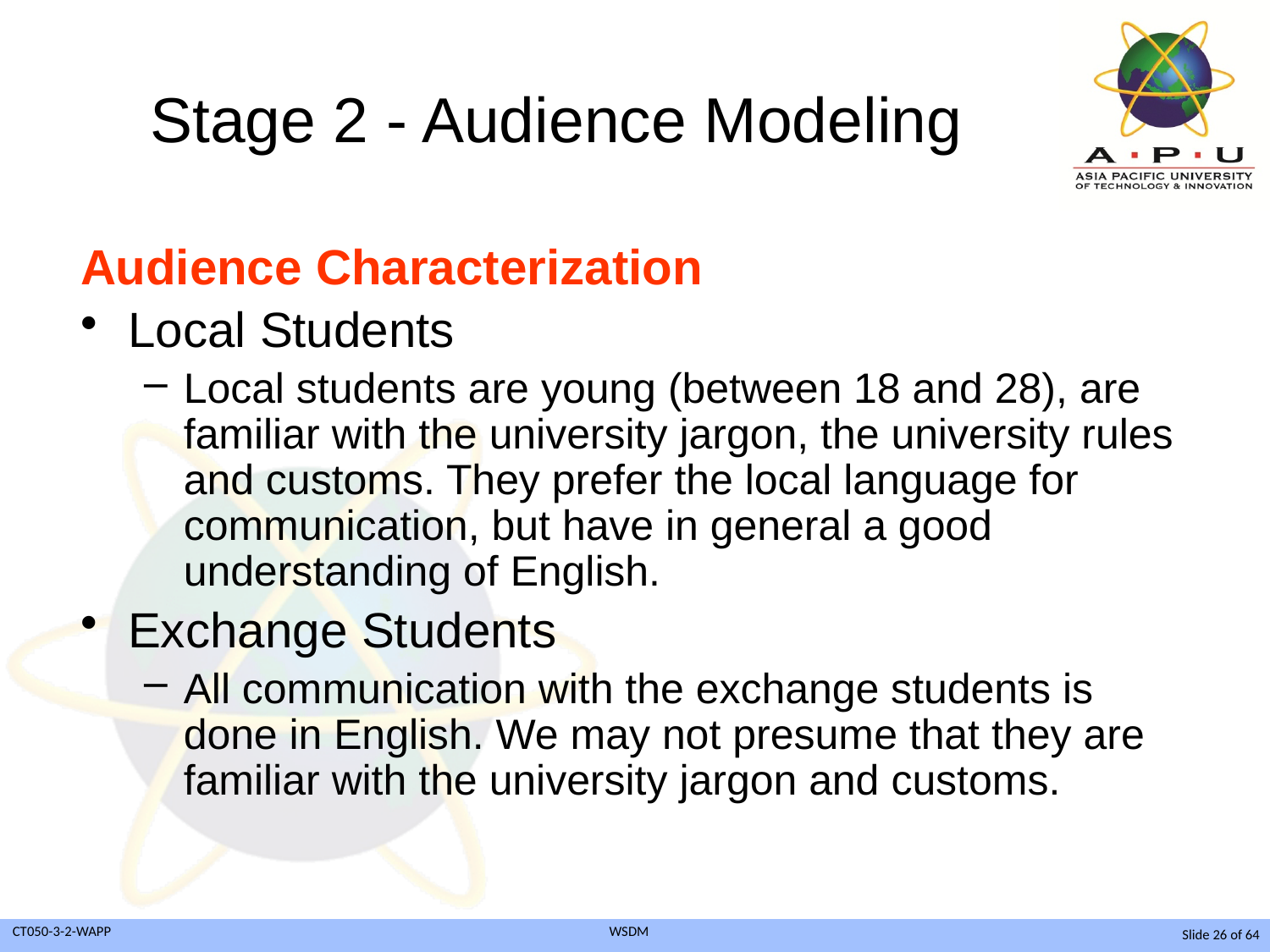

# Stage 2 - Audience Modeling
Audience Characterization
Local Students
Local students are young (between 18 and 28), are familiar with the university jargon, the university rules and customs. They prefer the local language for communication, but have in general a good understanding of English.
Exchange Students
All communication with the exchange students is done in English. We may not presume that they are familiar with the university jargon and customs.